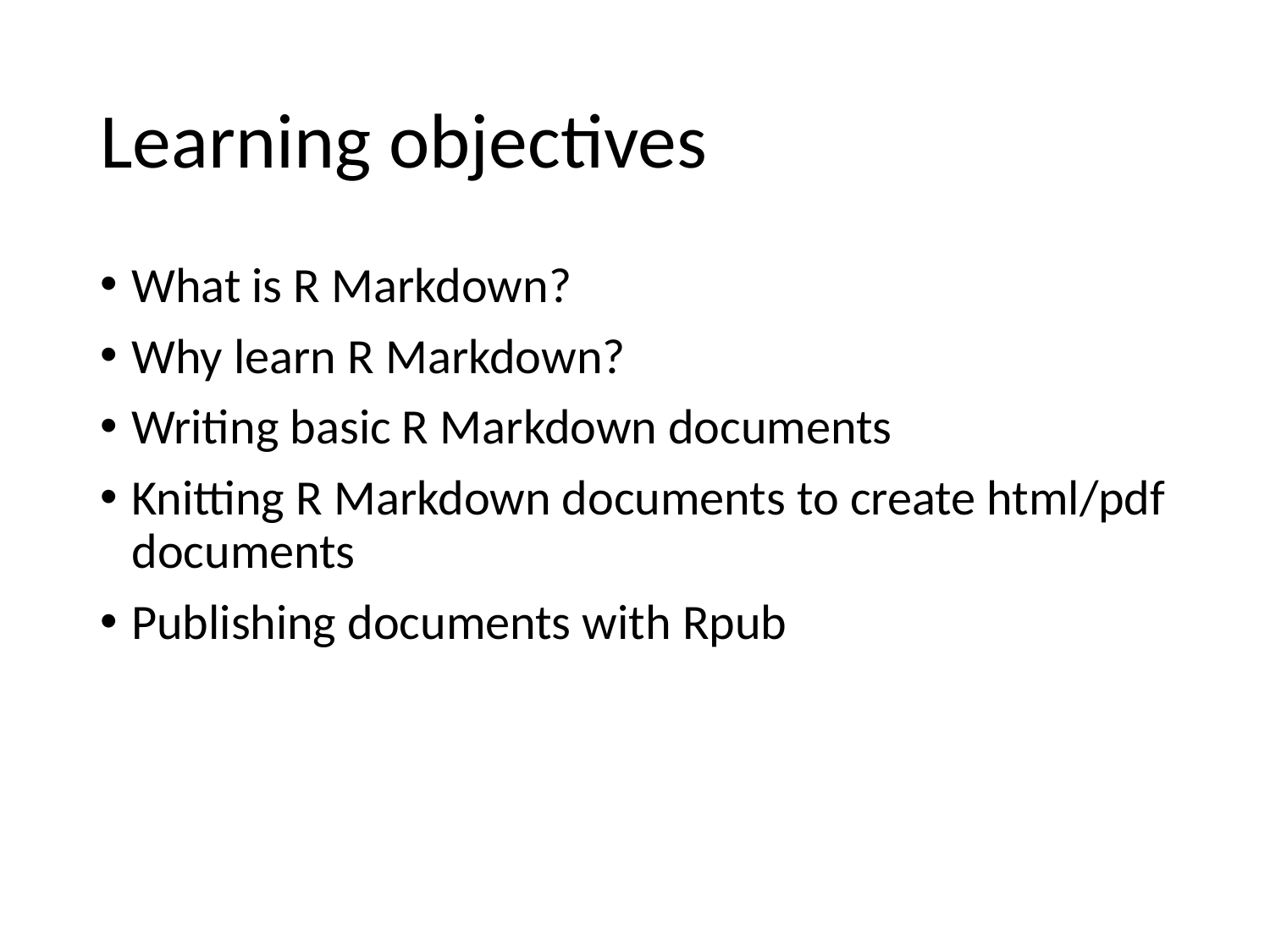

# Learning objectives
What is R Markdown?
Why learn R Markdown?
Writing basic R Markdown documents
Knitting R Markdown documents to create html/pdf documents
Publishing documents with Rpub